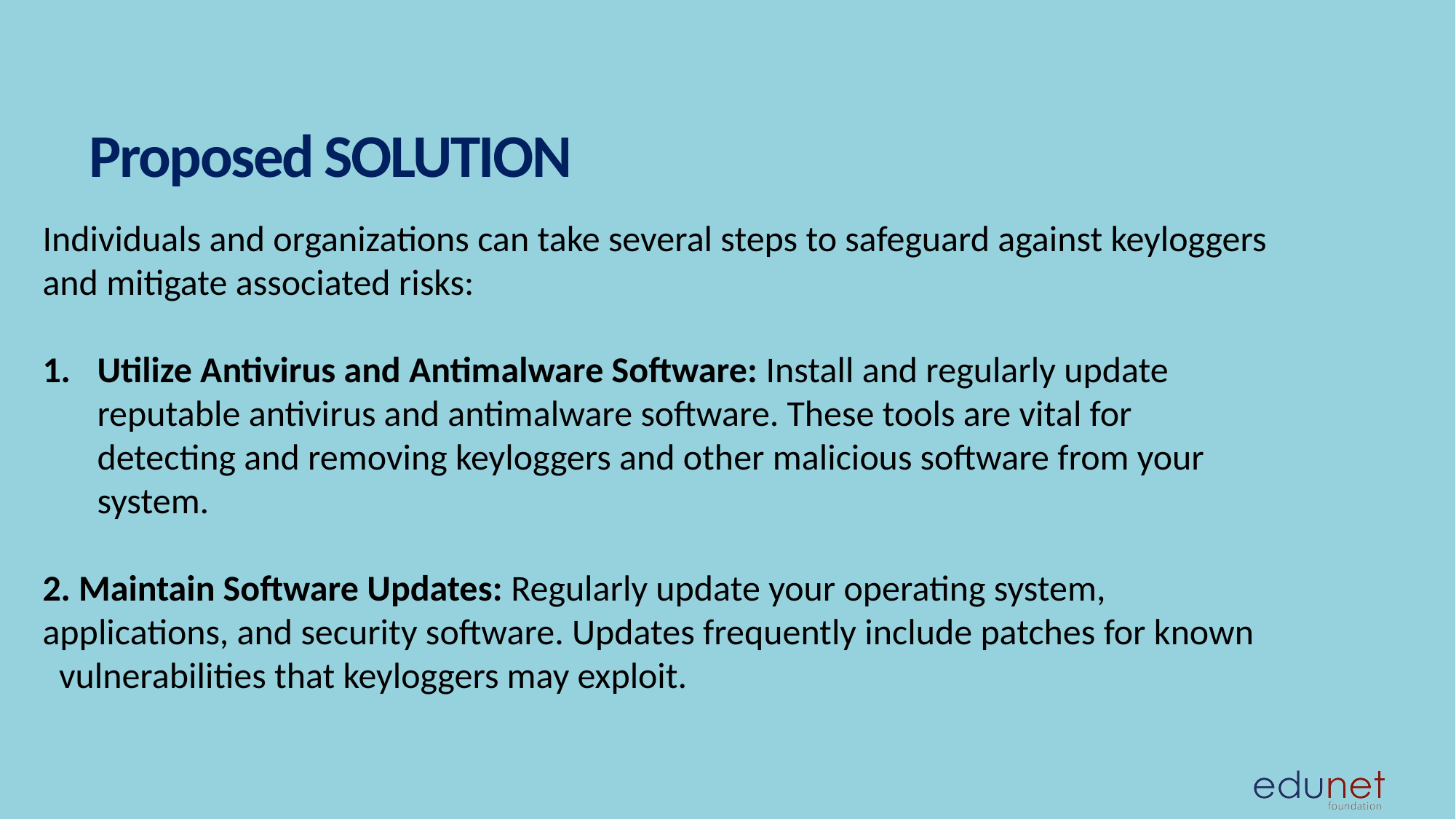

# Proposed SOLUTION

Individuals and organizations can take several steps to safeguard against keyloggers and mitigate associated risks:

Utilize Antivirus and Antimalware Software: Install and regularly update reputable antivirus and antimalware software. These tools are vital for detecting and removing keyloggers and other malicious software from your system.

2. Maintain Software Updates: Regularly update your operating system,            applications, and security software. Updates frequently include patches for known     vulnerabilities that keyloggers may exploit.